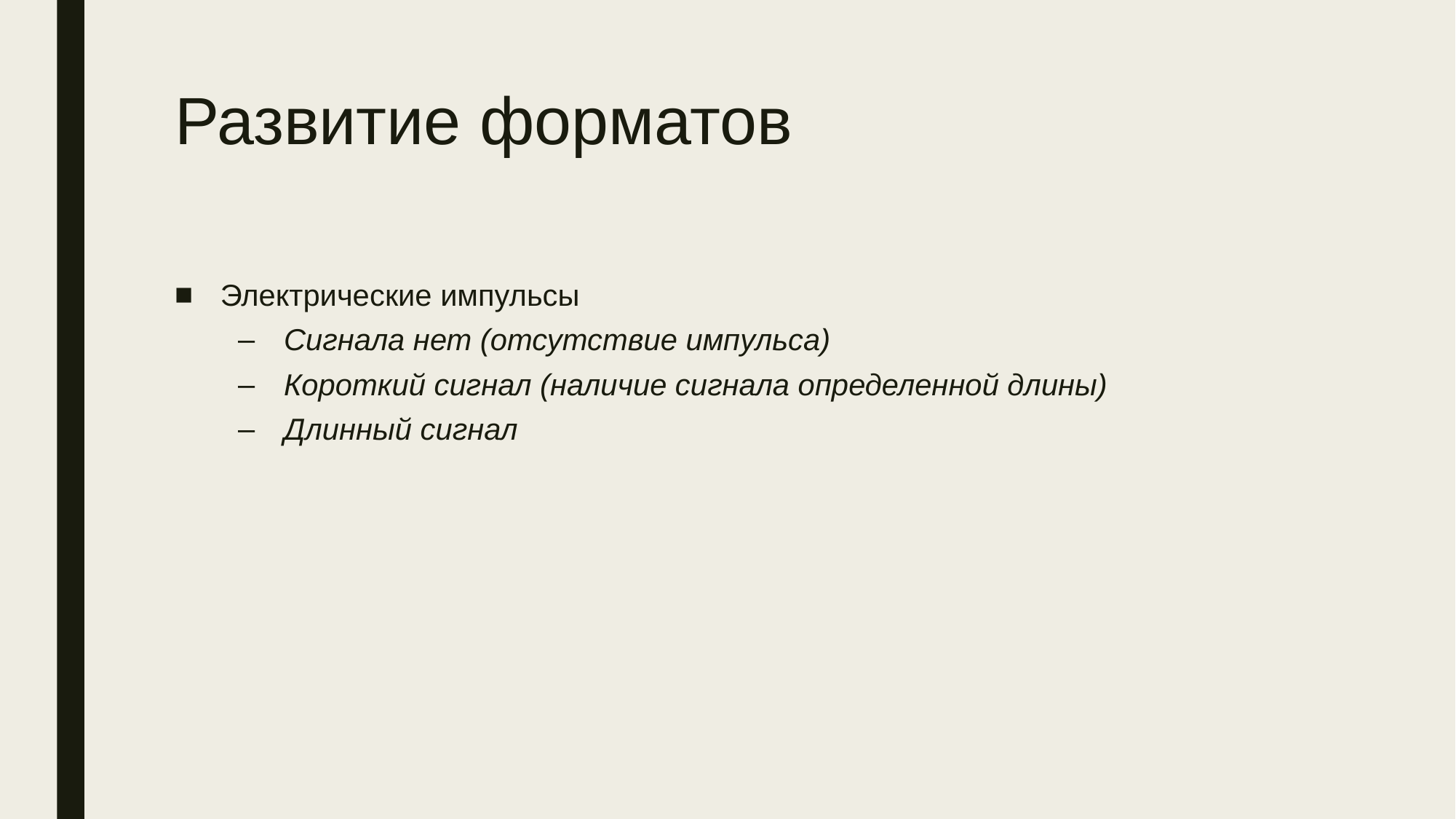

# Развитие форматов
Электрические импульсы
Сигнала нет (отсутствие импульса)
Короткий сигнал (наличие сигнала определенной длины)
Длинный сигнал